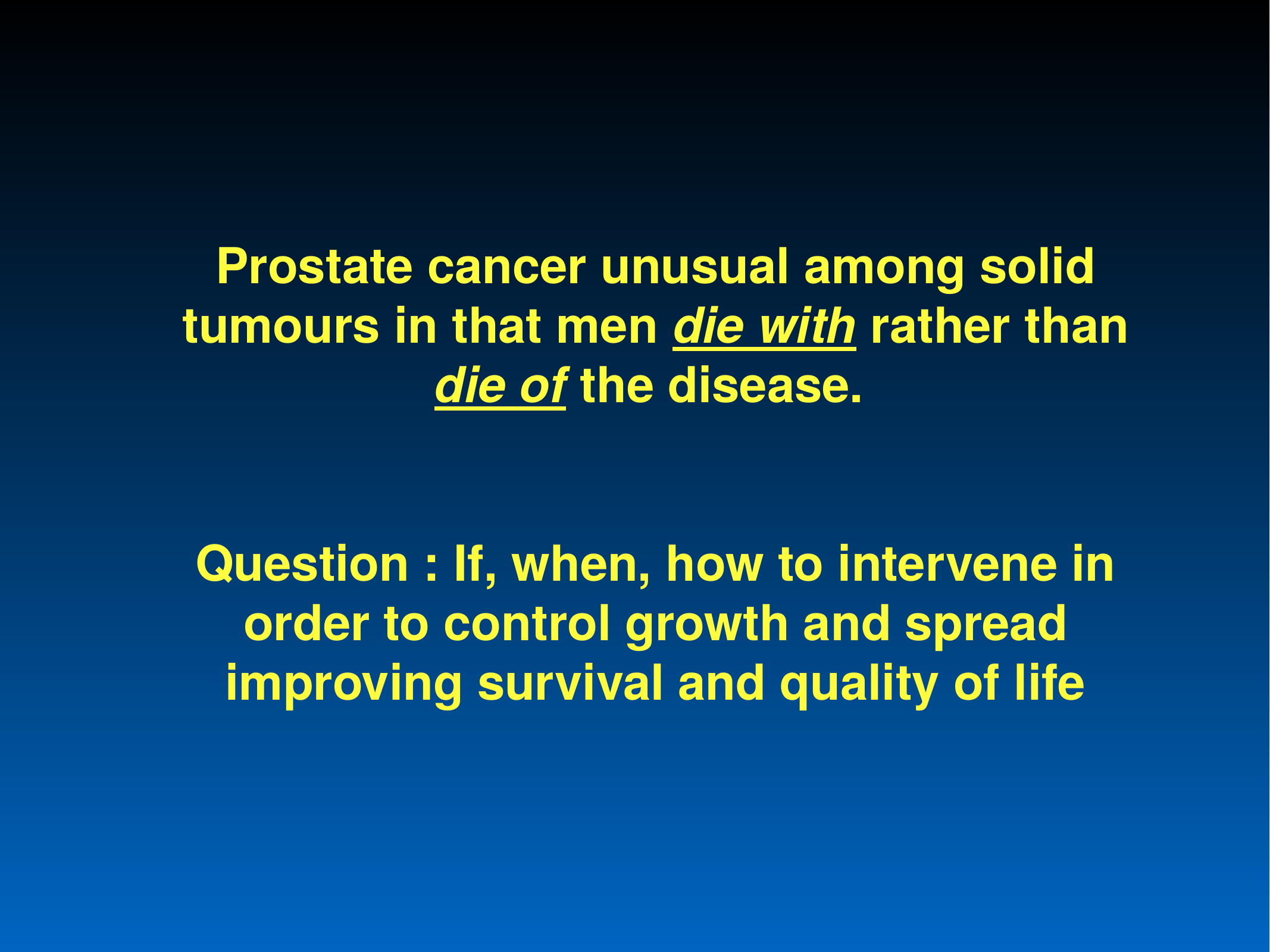

# Prostate cancer unusual among solid tumours in that men die with rather than die of the disease.

Question : If, when, how to intervene in order to control growth and spread improving survival and quality of life